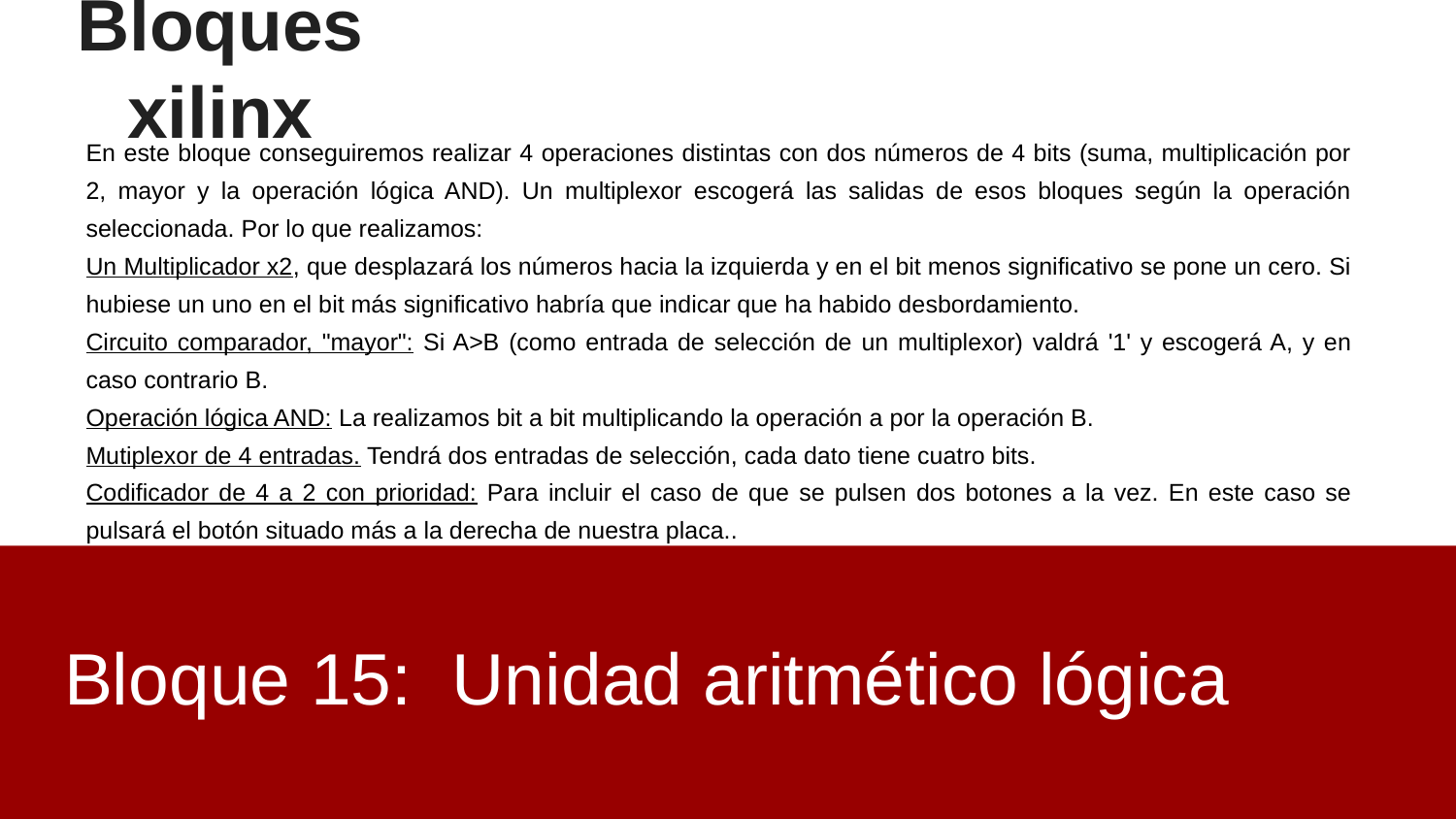

# Bloques xilinx
En este bloque conseguiremos realizar 4 operaciones distintas con dos números de 4 bits (suma, multiplicación por 2, mayor y la operación lógica AND). Un multiplexor escogerá las salidas de esos bloques según la operación seleccionada. Por lo que realizamos:
Un Multiplicador x2, que desplazará los números hacia la izquierda y en el bit menos significativo se pone un cero. Si hubiese un uno en el bit más significativo habría que indicar que ha habido desbordamiento.
Circuito comparador, "mayor": Si A>B (como entrada de selección de un multiplexor) valdrá '1' y escogerá A, y en caso contrario B.
Operación lógica AND: La realizamos bit a bit multiplicando la operación a por la operación B.
Mutiplexor de 4 entradas. Tendrá dos entradas de selección, cada dato tiene cuatro bits.
Codificador de 4 a 2 con prioridad: Para incluir el caso de que se pulsen dos botones a la vez. En este caso se pulsará el botón situado más a la derecha de nuestra placa..

Bloque 15:  Unidad aritmético lógica